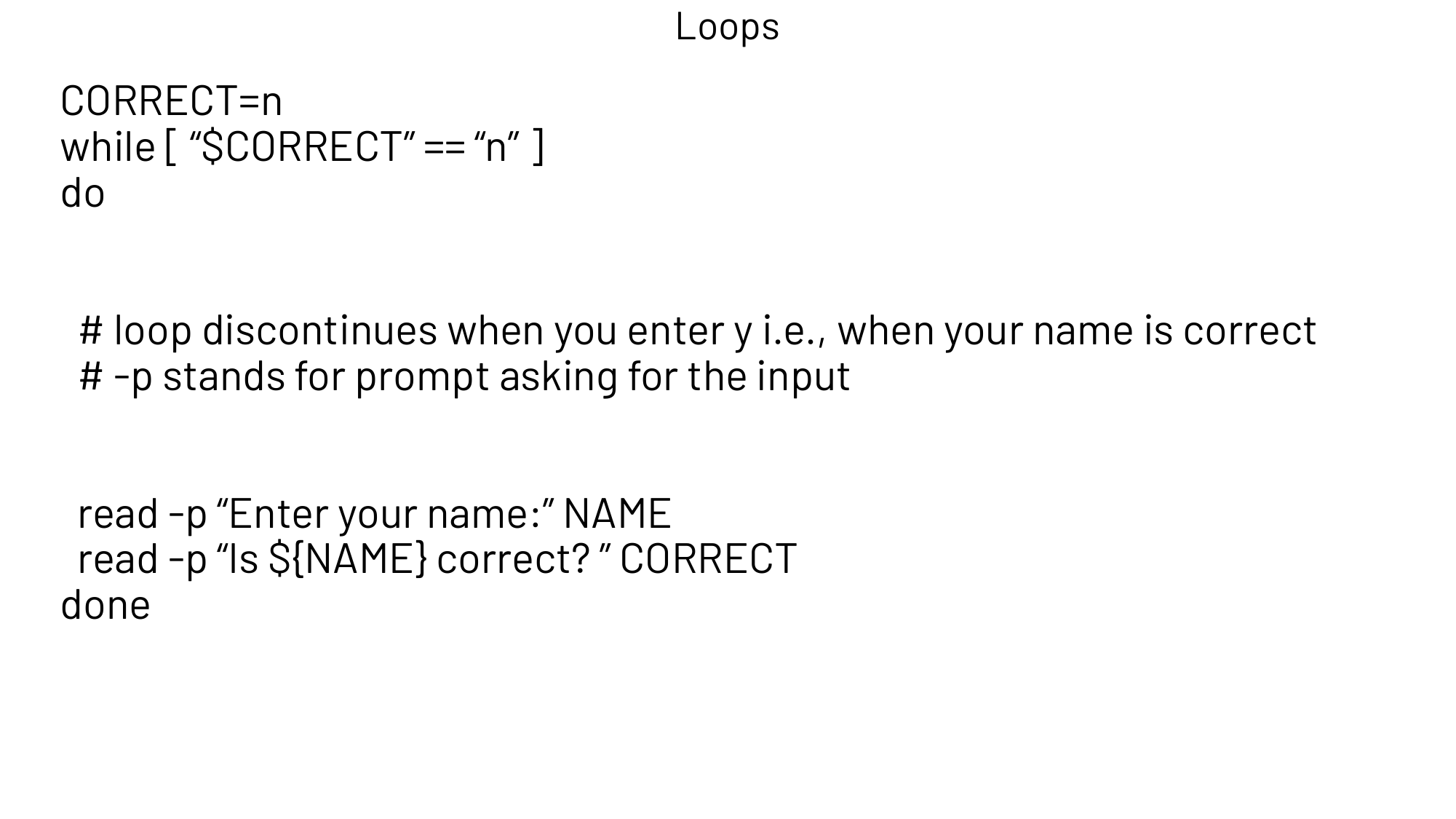

# Loops
CORRECT=n
while [ “$CORRECT” == “n” ]
do

  # loop discontinues when you enter y i.e., when your name is correct
  # -p stands for prompt asking for the input

  read -p “Enter your name:” NAME
  read -p “Is ${NAME} correct? ” CORRECT
done